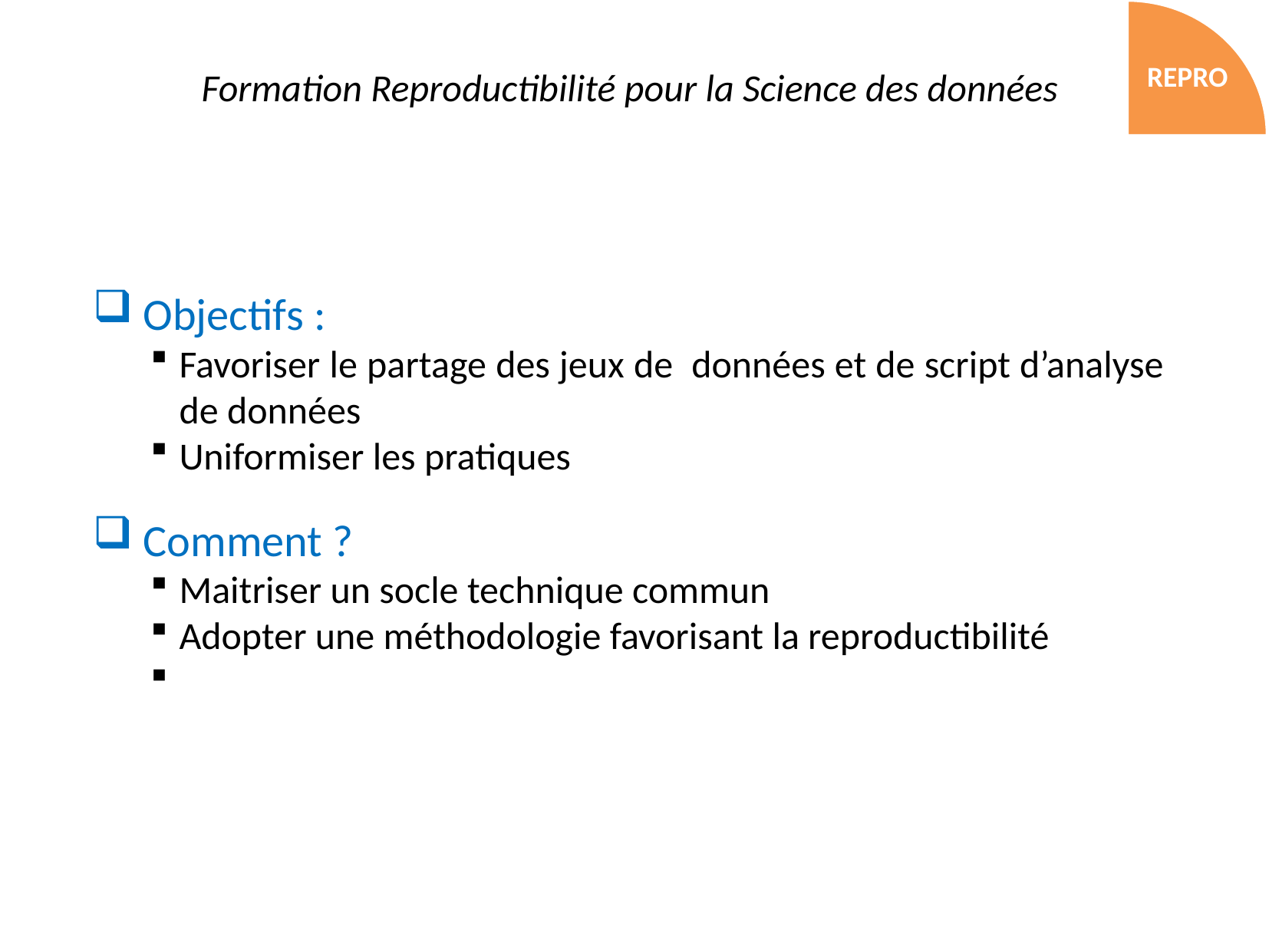

Formation Reproductibilité pour la Science des données
REPRO
 Objectifs :
Favoriser le partage des jeux de  données et de script d’analyse de données
Uniformiser les pratiques

 Comment ?
Maitriser un socle technique commun
Adopter une méthodologie favorisant la reproductibilité